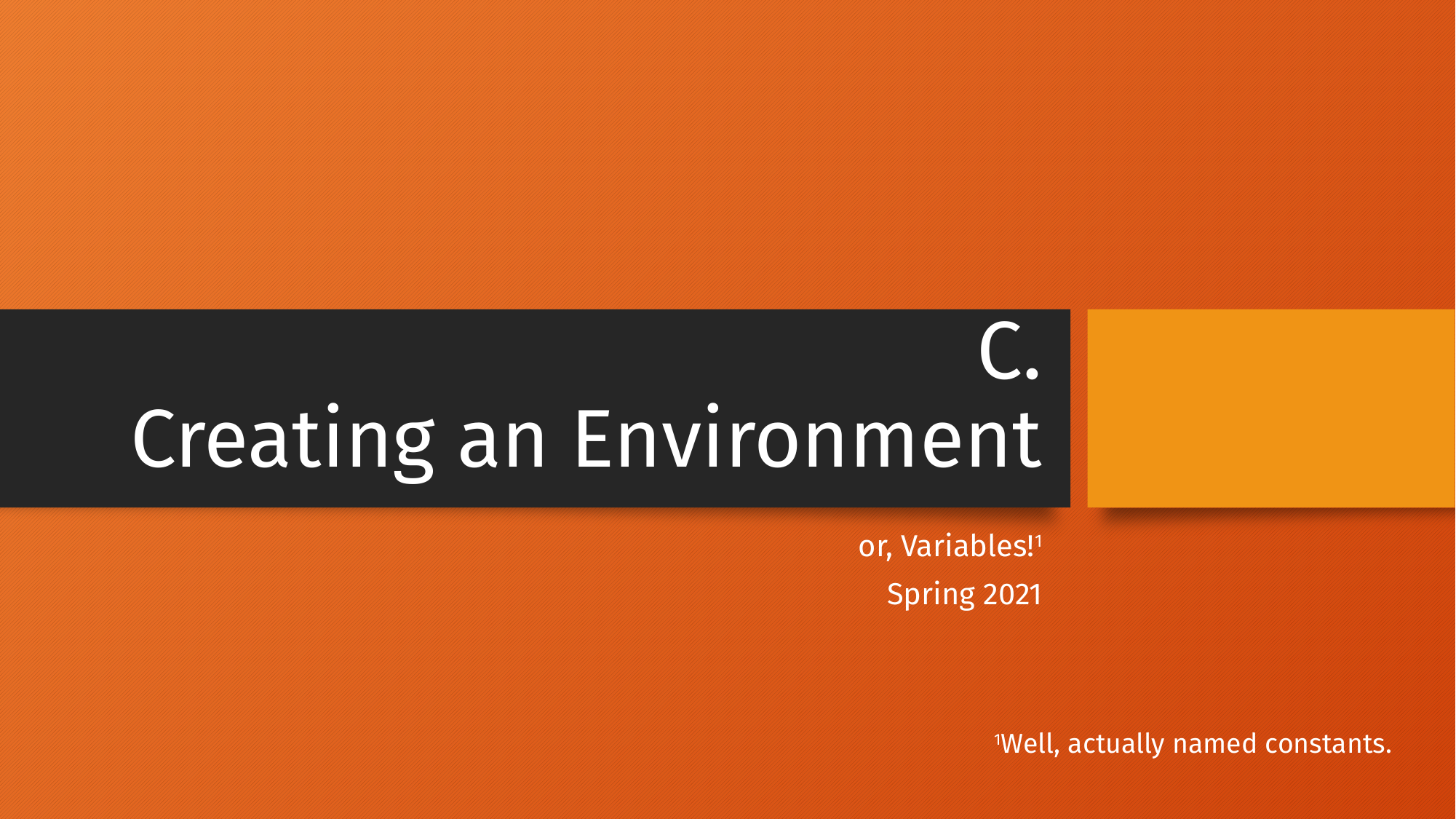

# C. Creating an Environment
or, Variables!1
Spring 2021
1Well, actually named constants.